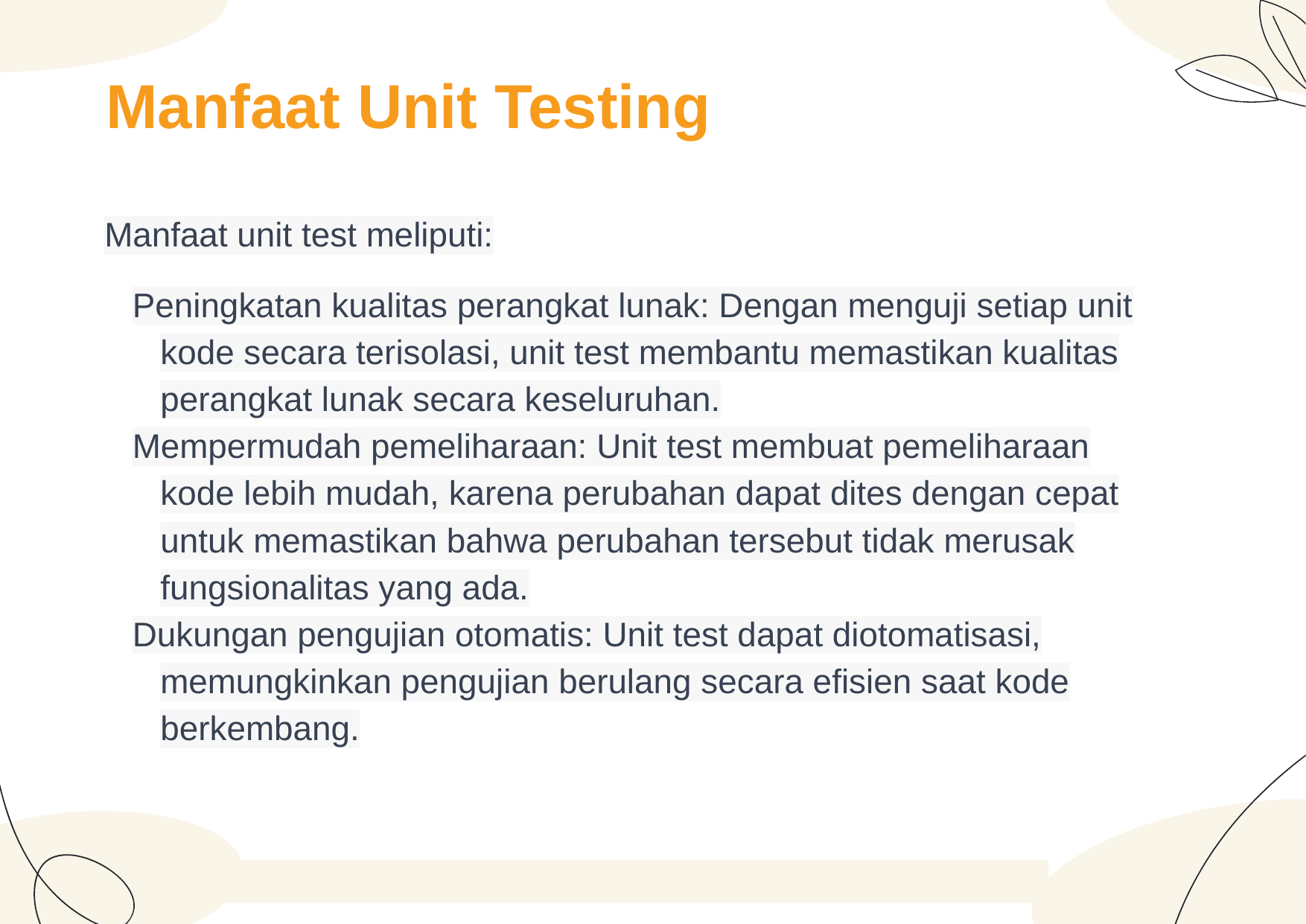

# Manfaat Unit Testing
Manfaat unit test meliputi:
Peningkatan kualitas perangkat lunak: Dengan menguji setiap unit kode secara terisolasi, unit test membantu memastikan kualitas perangkat lunak secara keseluruhan.
Mempermudah pemeliharaan: Unit test membuat pemeliharaan kode lebih mudah, karena perubahan dapat dites dengan cepat untuk memastikan bahwa perubahan tersebut tidak merusak fungsionalitas yang ada.
Dukungan pengujian otomatis: Unit test dapat diotomatisasi, memungkinkan pengujian berulang secara efisien saat kode berkembang.